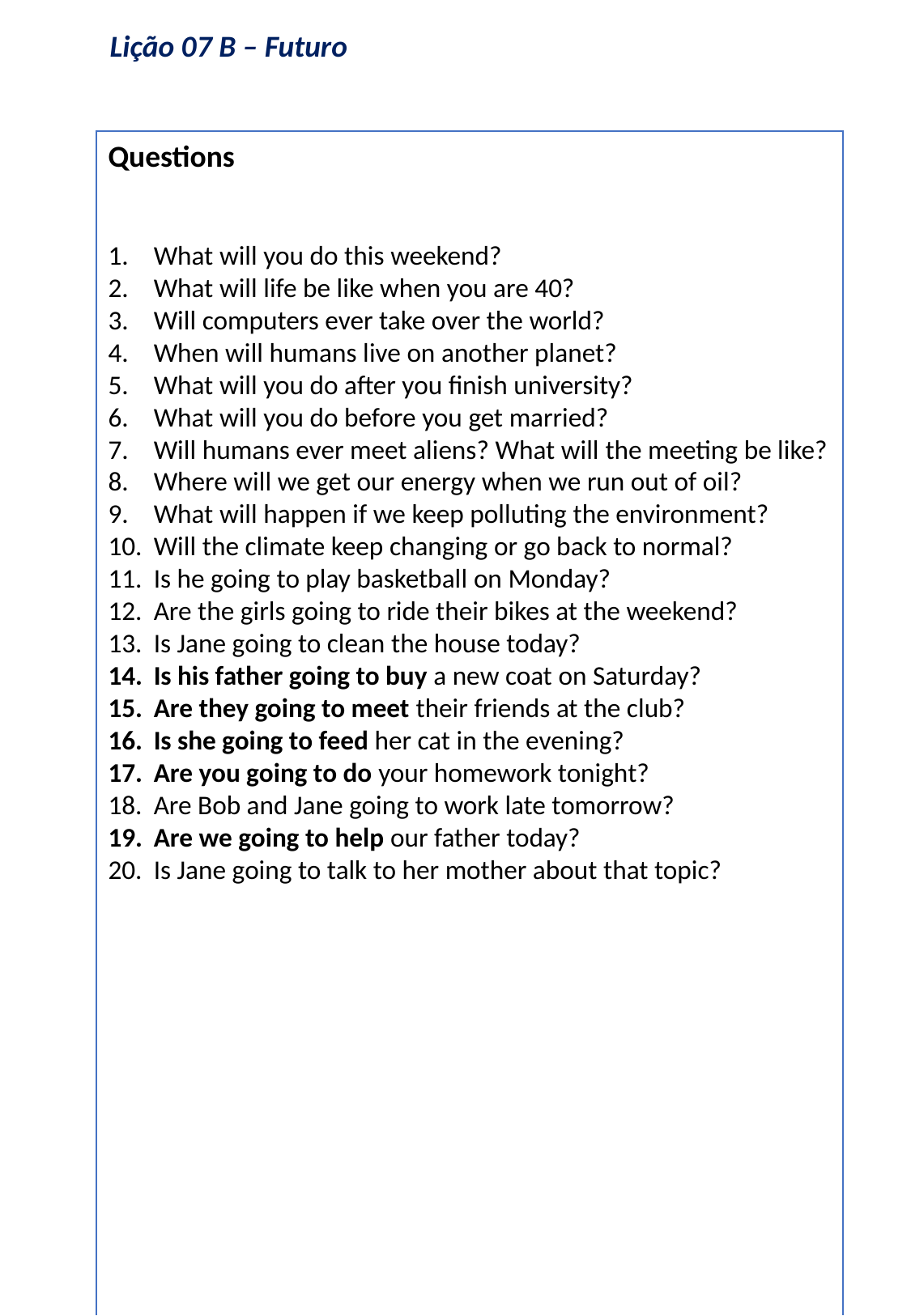

Lição 07 B – Futuro

Questions

What will you do this weekend?
What will life be like when you are 40?
Will computers ever take over the world?
When will humans live on another planet?
What will you do after you finish university?
What will you do before you get married?
Will humans ever meet aliens? What will the meeting be like?
Where will we get our energy when we run out of oil?
What will happen if we keep polluting the environment?
Will the climate keep changing or go back to normal?
Is he going to play basketball on Monday?
Are the girls going to ride their bikes at the weekend?
Is Jane going to clean the house today?
Is his father going to buy a new coat on Saturday?
Are they going to meet their friends at the club?
Is she going to feed her cat in the evening?
Are you going to do your homework tonight?
Are Bob and Jane going to work late tomorrow?
Are we going to help our father today?
Is Jane going to talk to her mother about that topic?